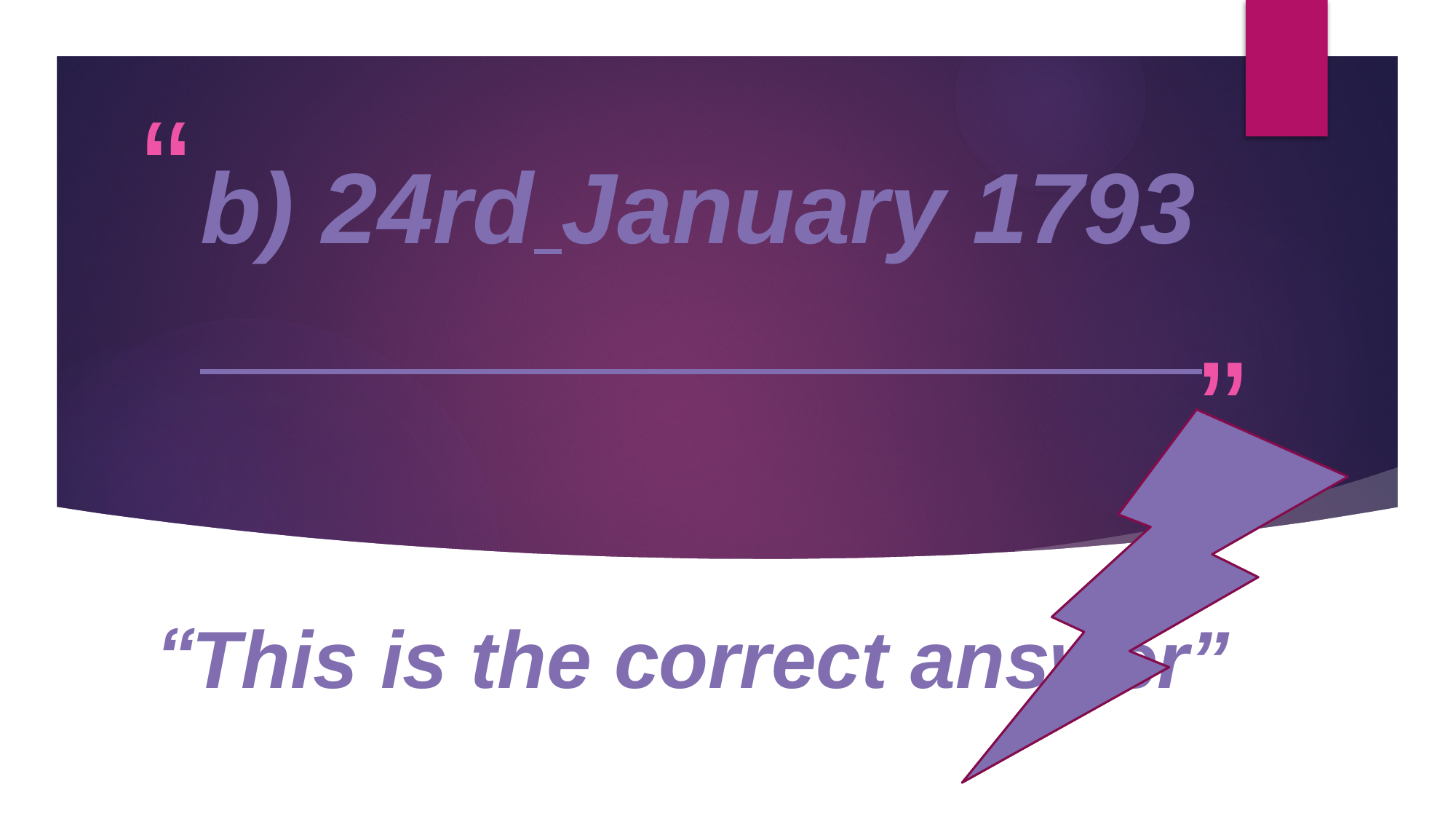

# b) 24rd January 1793

“This is the correct answer”